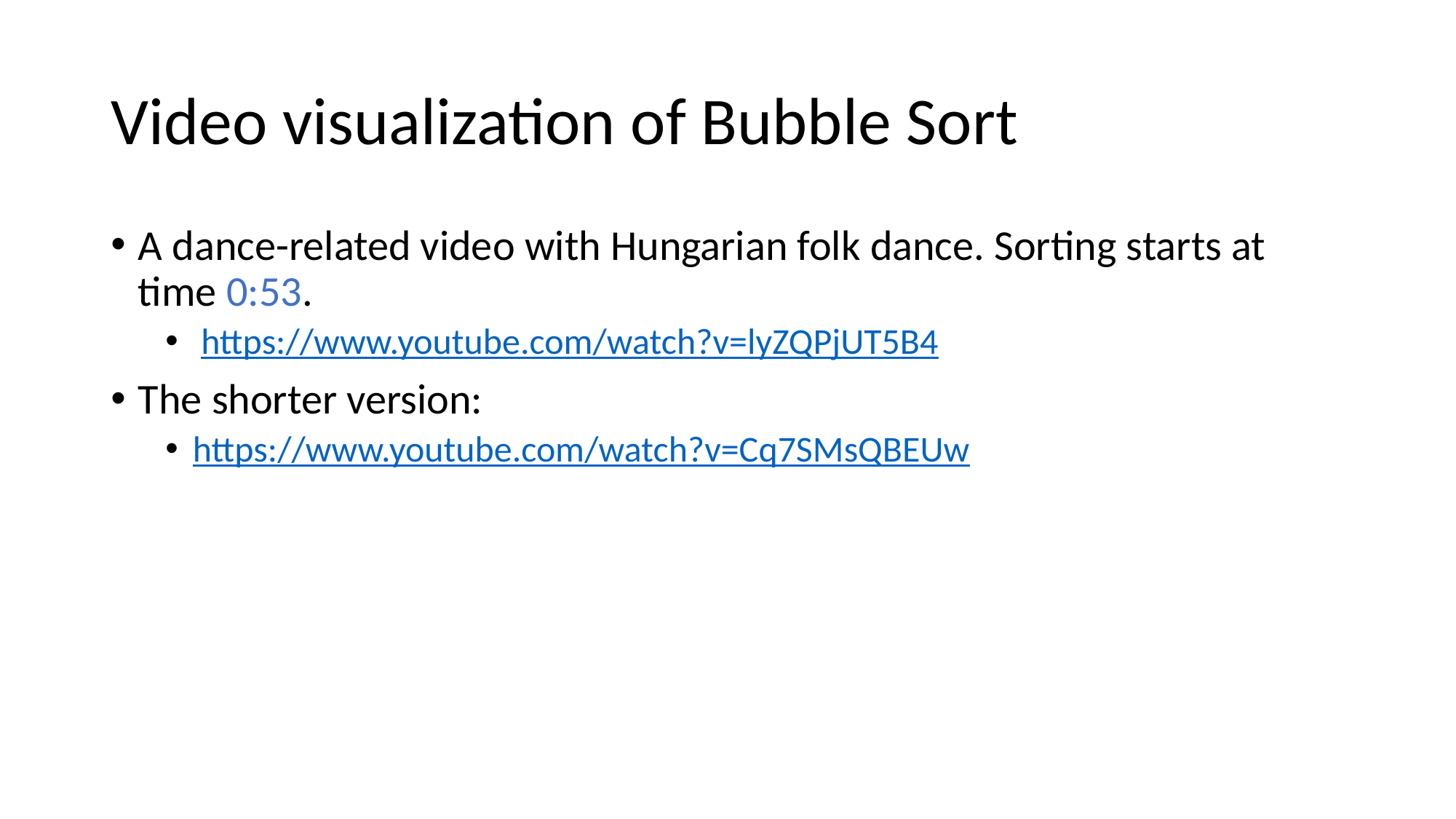

# Video visualization of Bubble Sort
A dance-related video with Hungarian folk dance. Sorting starts at time 0:53.
 https://www.youtube.com/watch?v=lyZQPjUT5B4
The shorter version:
https://www.youtube.com/watch?v=Cq7SMsQBEUw